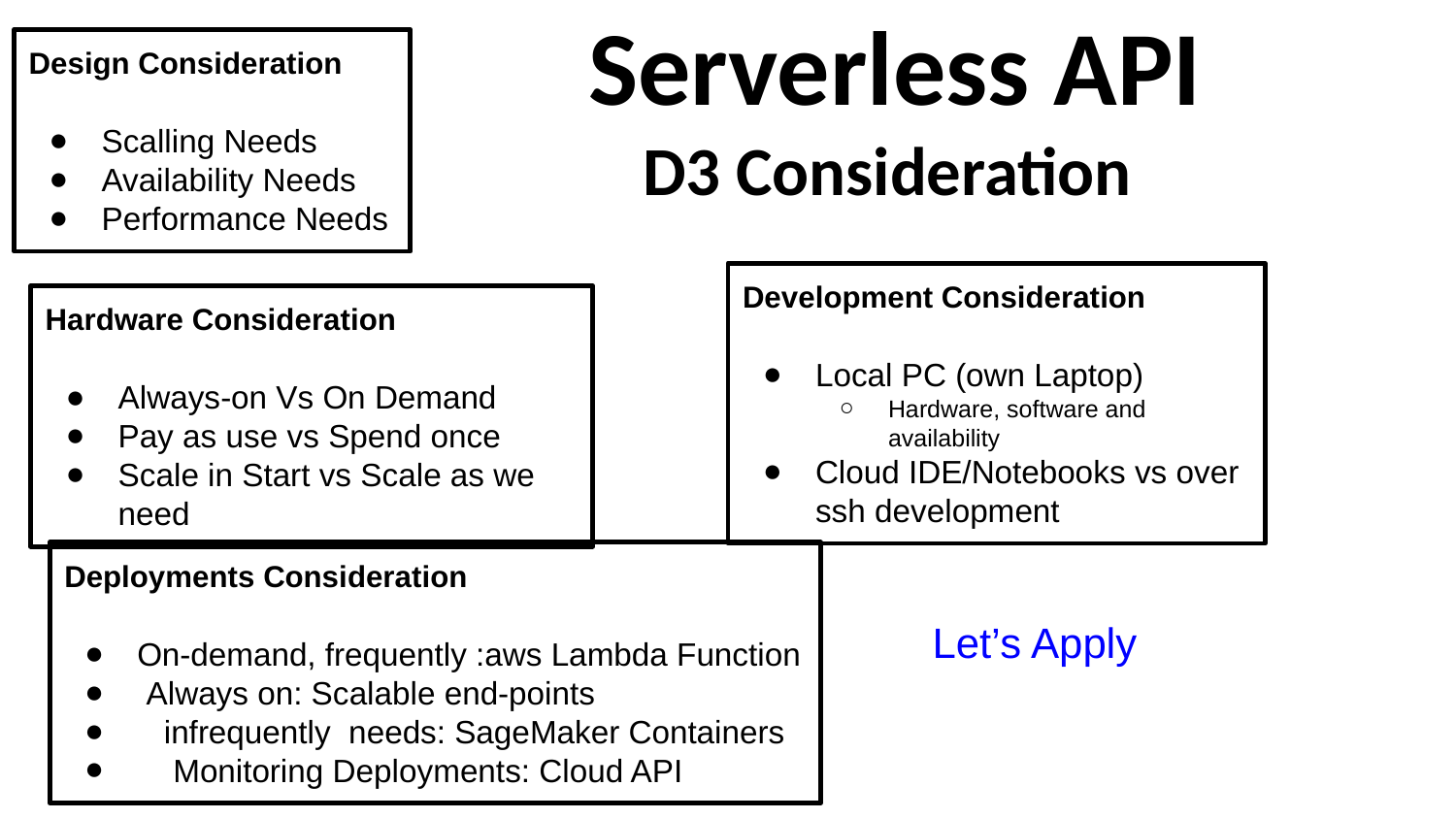

# Serverless API
D3 Consideration
Design Consideration
Scalling Needs
Availability Needs
Performance Needs
Development Consideration
Local PC (own Laptop)
Hardware, software and availability
Cloud IDE/Notebooks vs over ssh development
Hardware Consideration
Always-on Vs On Demand
Pay as use vs Spend once
Scale in Start vs Scale as we need
Deployments Consideration
On-demand, frequently :aws Lambda Function
 Always on: Scalable end-points
   infrequently  needs: SageMaker Containers
    Monitoring Deployments: Cloud API
Let’s Apply